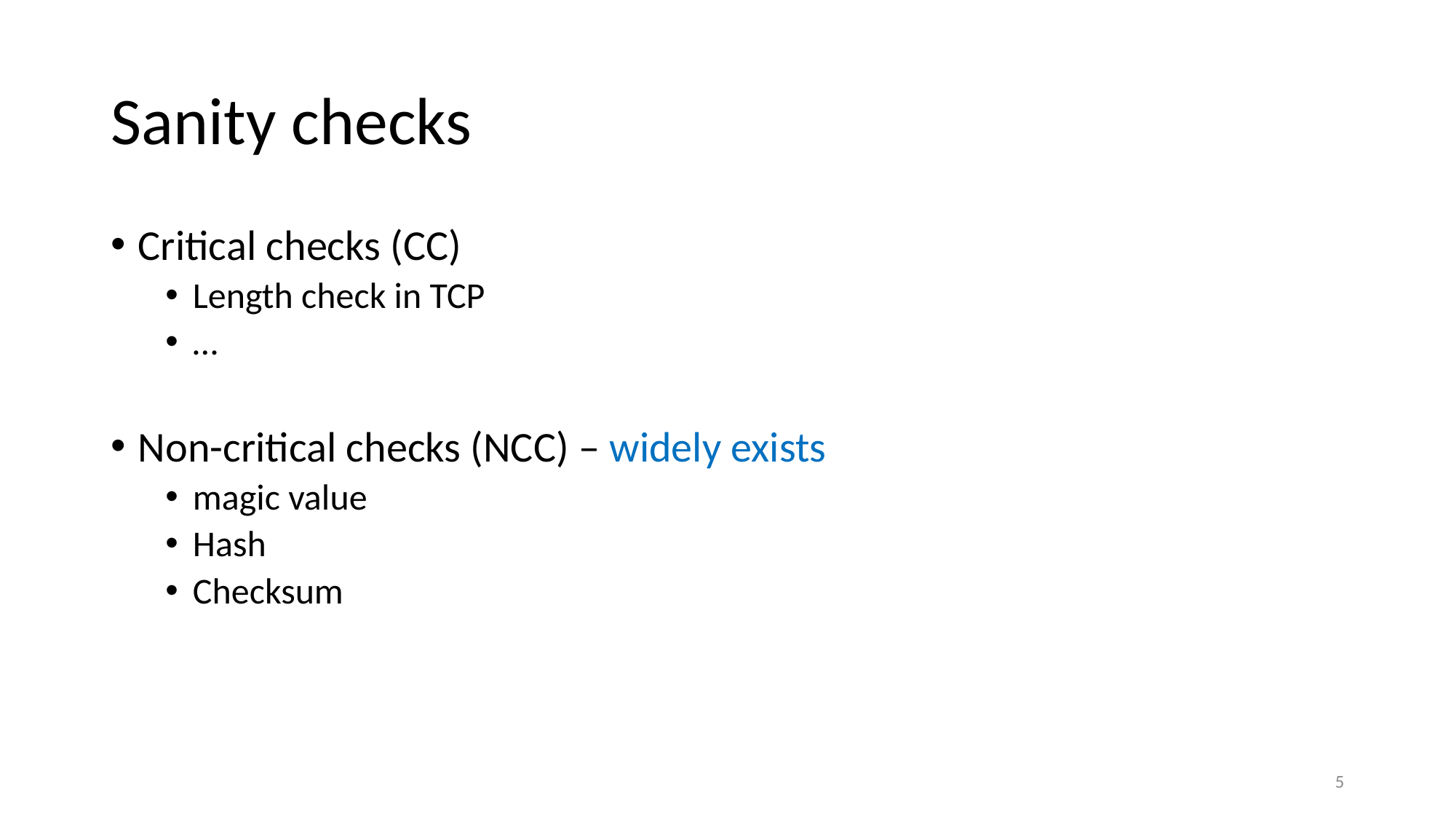

# Sanity checks
Critical checks (CC)
Length check in TCP
…

Non-critical checks (NCC) – widely exists
magic value
Hash
Checksum
5